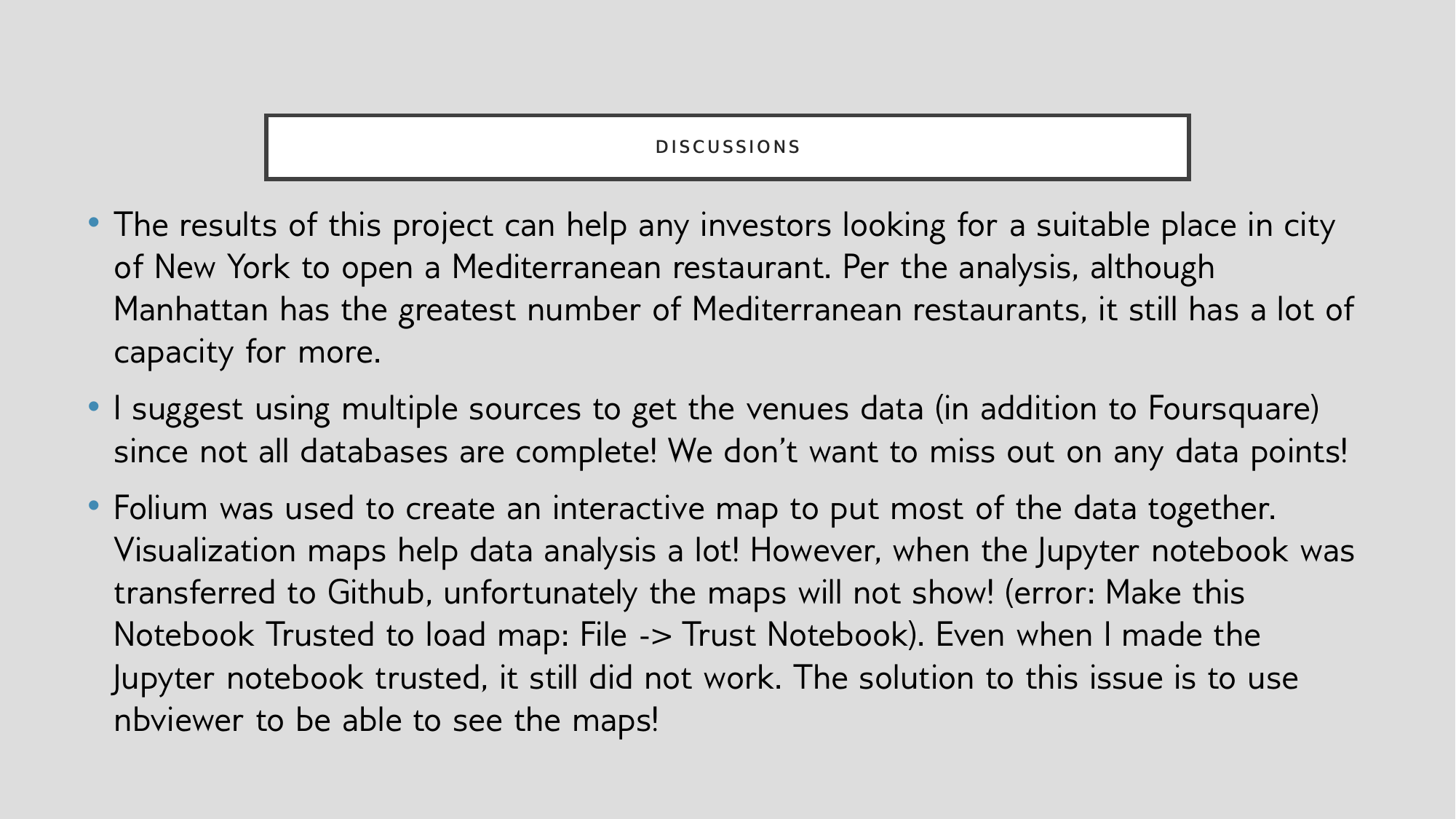

# Discussions
The results of this project can help any investors looking for a suitable place in city of New York to open a Mediterranean restaurant. Per the analysis, although Manhattan has the greatest number of Mediterranean restaurants, it still has a lot of capacity for more.
I suggest using multiple sources to get the venues data (in addition to Foursquare) since not all databases are complete! We don’t want to miss out on any data points!
Folium was used to create an interactive map to put most of the data together. Visualization maps help data analysis a lot! However, when the Jupyter notebook was transferred to Github, unfortunately the maps will not show! (error: Make this Notebook Trusted to load map: File -> Trust Notebook). Even when I made the Jupyter notebook trusted, it still did not work. The solution to this issue is to use nbviewer to be able to see the maps!